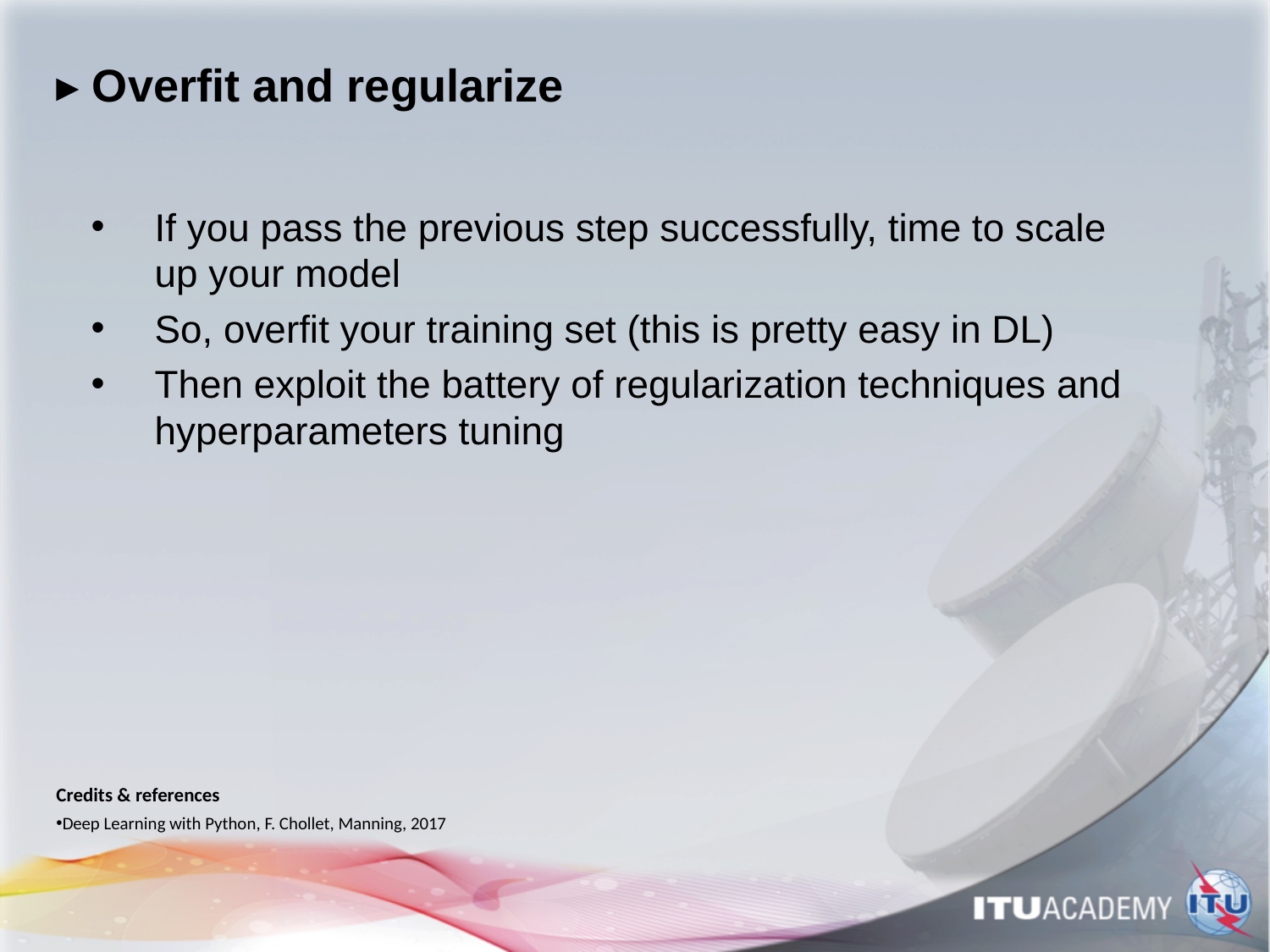

# ▸ Overfit and regularize
If you pass the previous step successfully, time to scale up your model
So, overfit your training set (this is pretty easy in DL)
Then exploit the battery of regularization techniques and hyperparameters tuning
Credits & references
Deep Learning with Python, F. Chollet, Manning, 2017